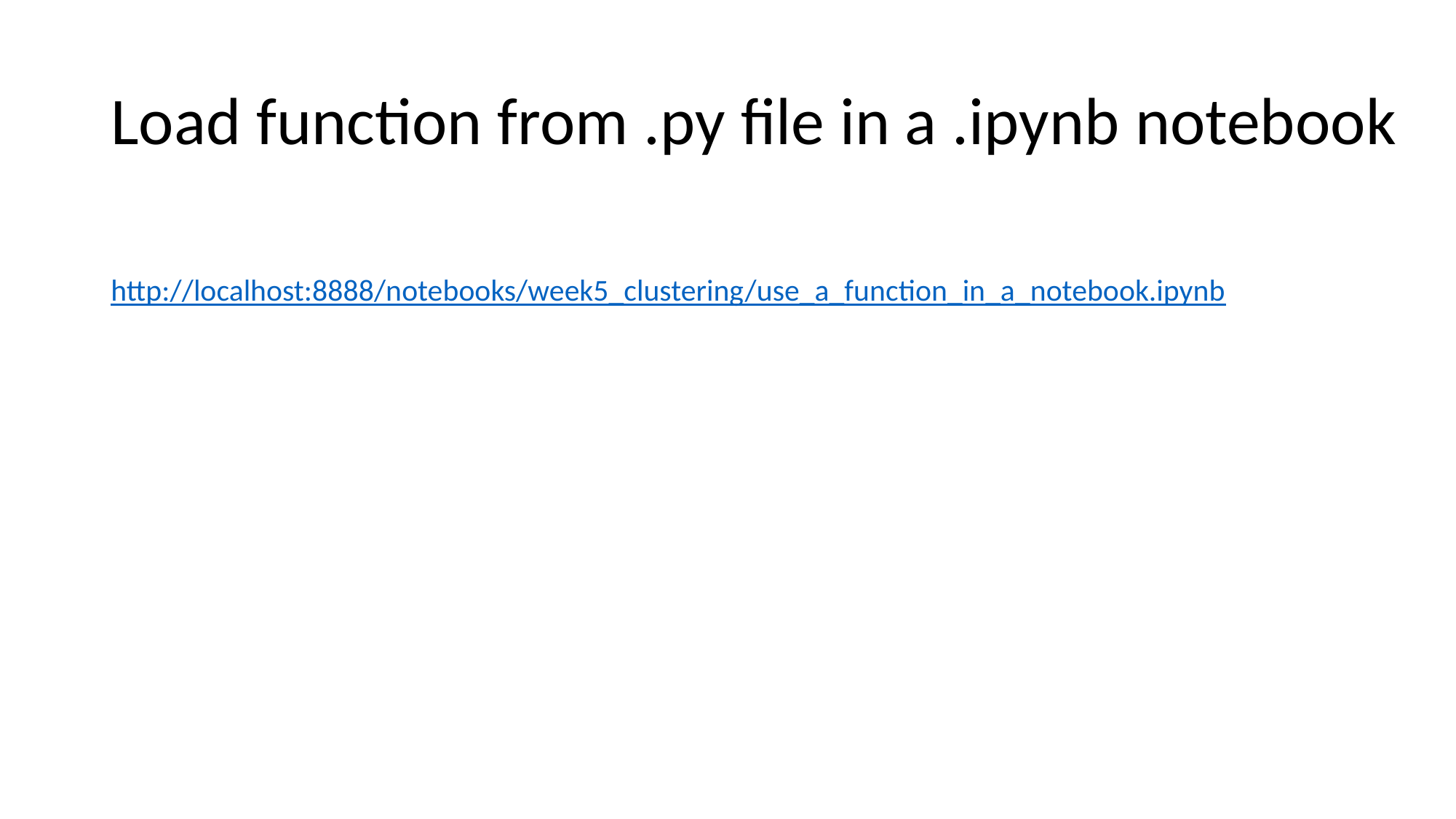

# Load function from .py file in a .ipynb notebook

http://localhost:8888/notebooks/week5_clustering/use_a_function_in_a_notebook.ipynb